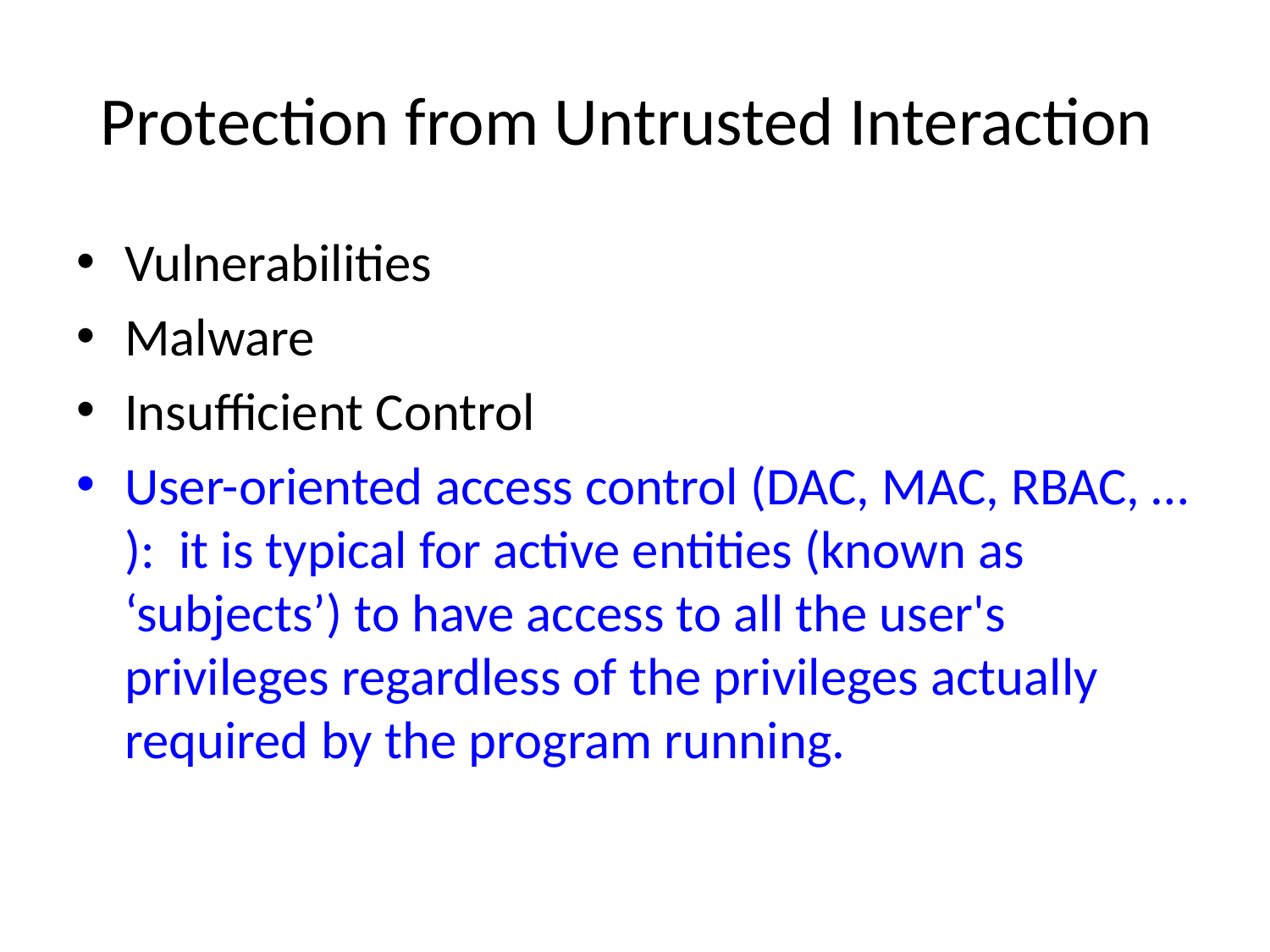

# Protection from Untrusted Interaction
Vulnerabilities
Malware
Insufficient Control
User-oriented access control (DAC, MAC, RBAC, … ):  it is typical for active entities (known as ‘subjects’) to have access to all the user's privileges regardless of the privileges actually required by the program running.